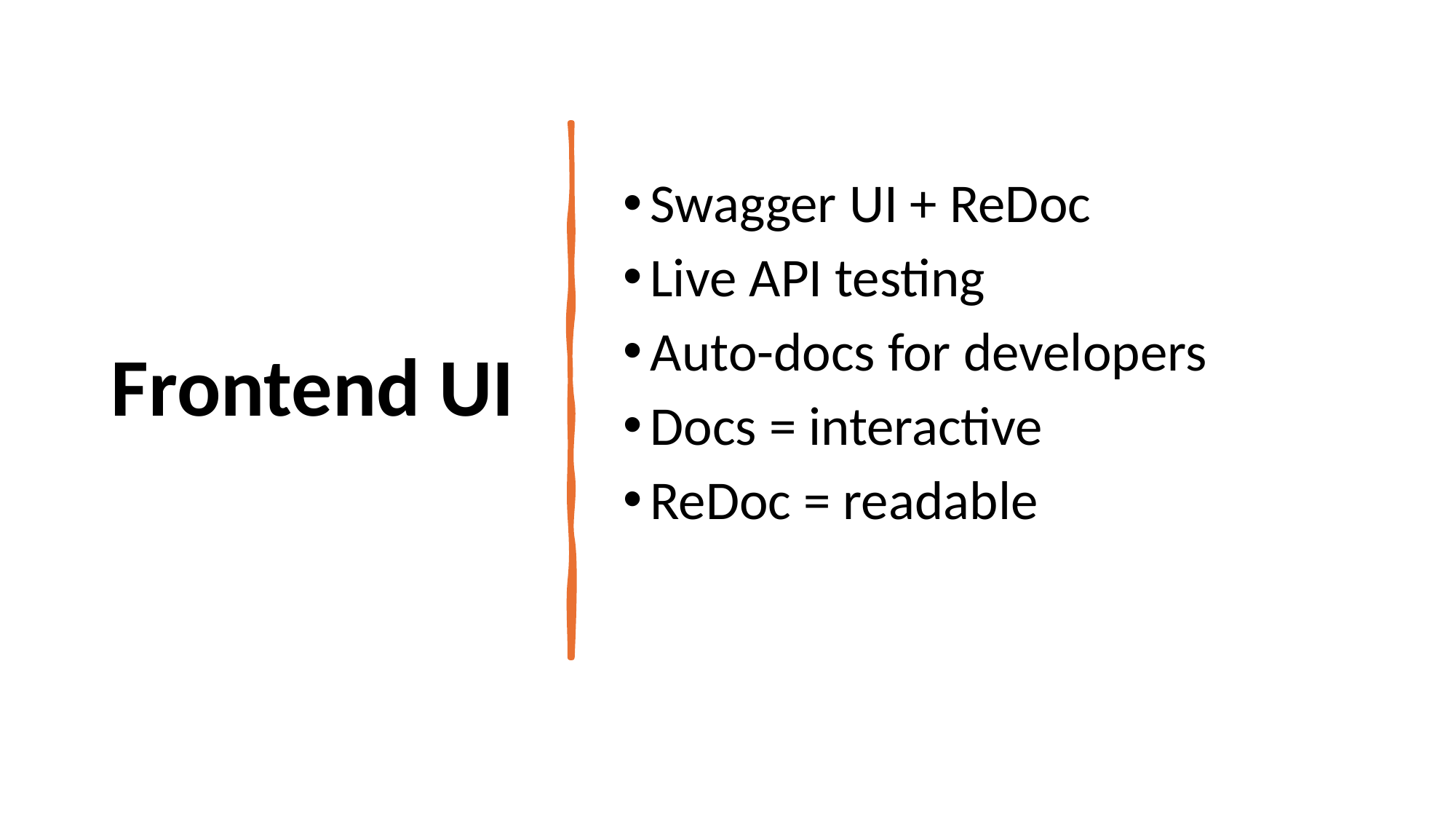

# Frontend UI
Swagger UI + ReDoc
Live API testing
Auto-docs for developers
Docs = interactive
ReDoc = readable